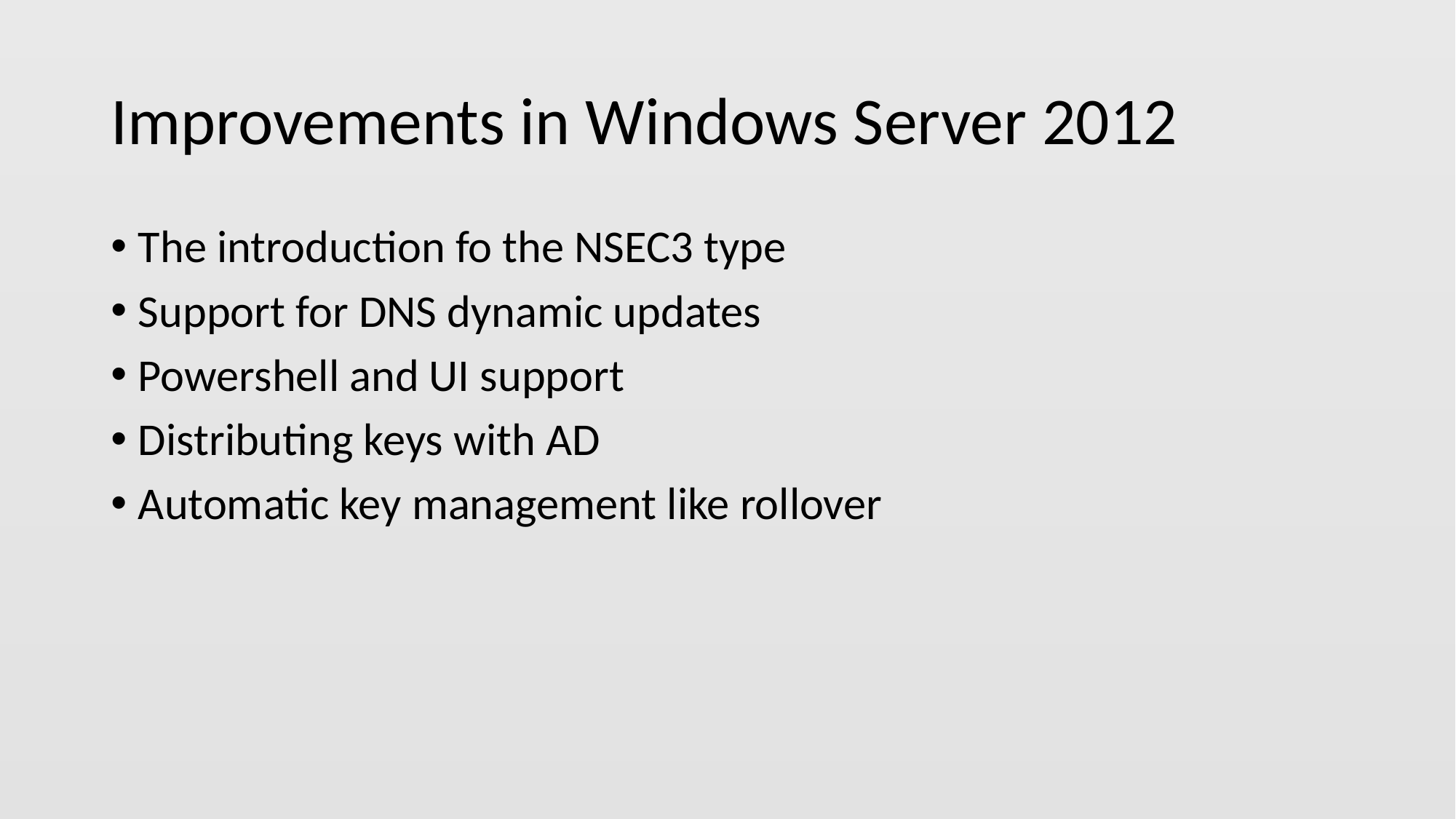

# Improvements in Windows Server 2012
The introduction fo the NSEC3 type
Support for DNS dynamic updates
Powershell and UI support
Distributing keys with AD
Automatic key management like rollover